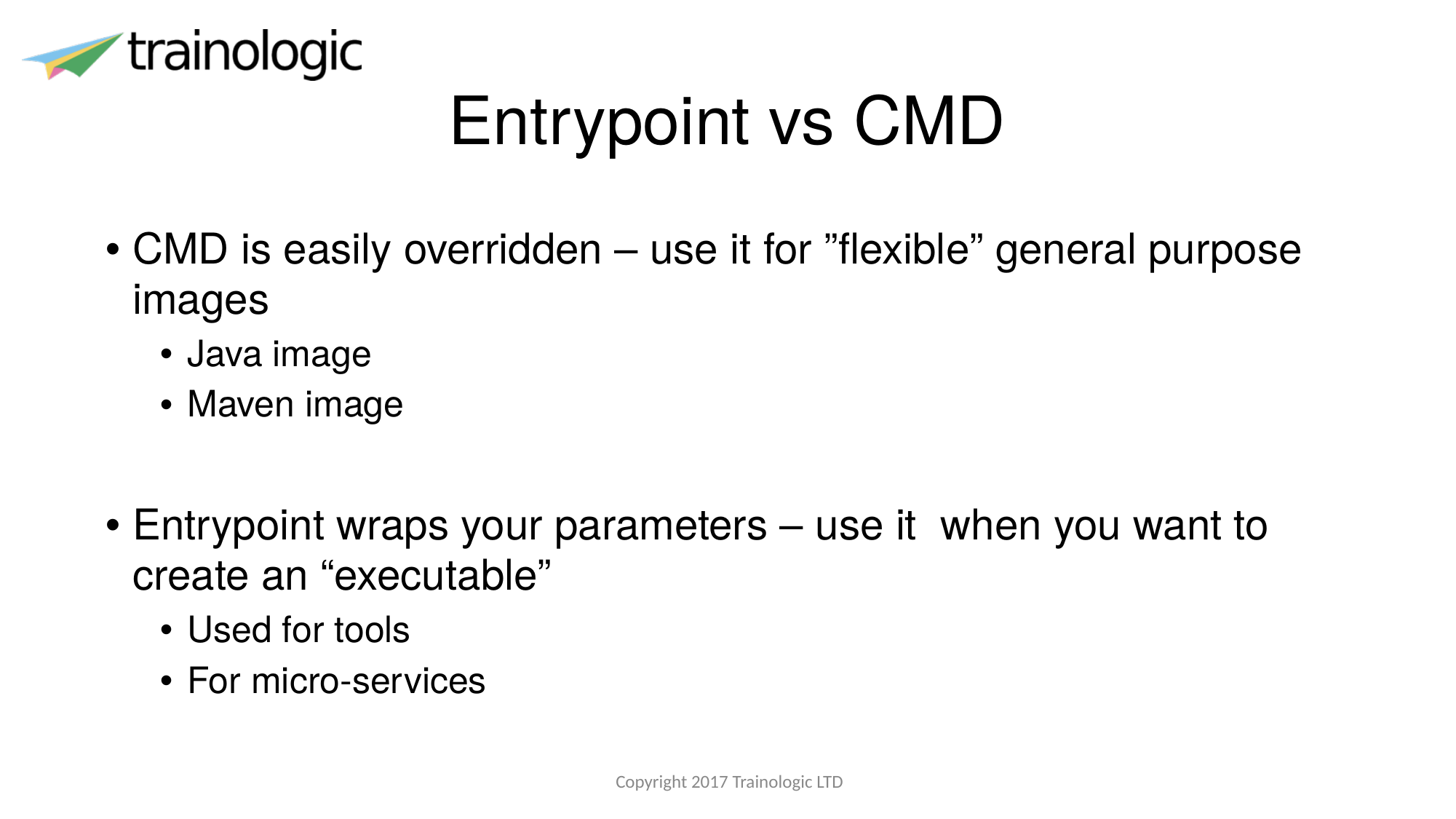

# Entrypoint vs CMD
CMD is easily overridden – use it for ”flexible” general purpose images
Java image
Maven image

Entrypoint wraps your parameters – use it  when you want to create an “executable”
Used for tools
For micro-services
 Copyright 2017 Trainologic LTD